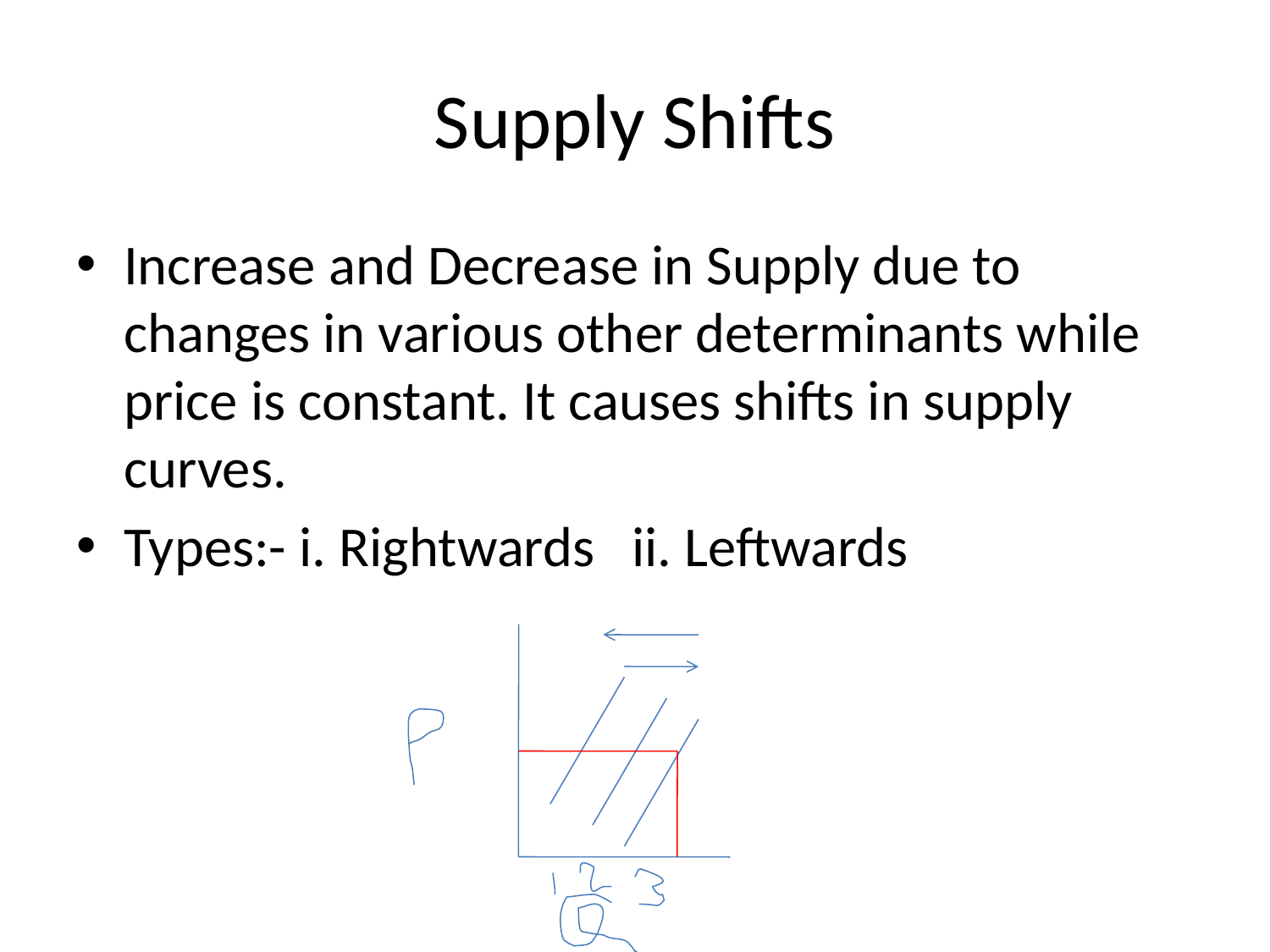

# Supply Shifts
Increase and Decrease in Supply due to changes in various other determinants while price is constant. It causes shifts in supply curves.
Types:- i. Rightwards	ii. Leftwards